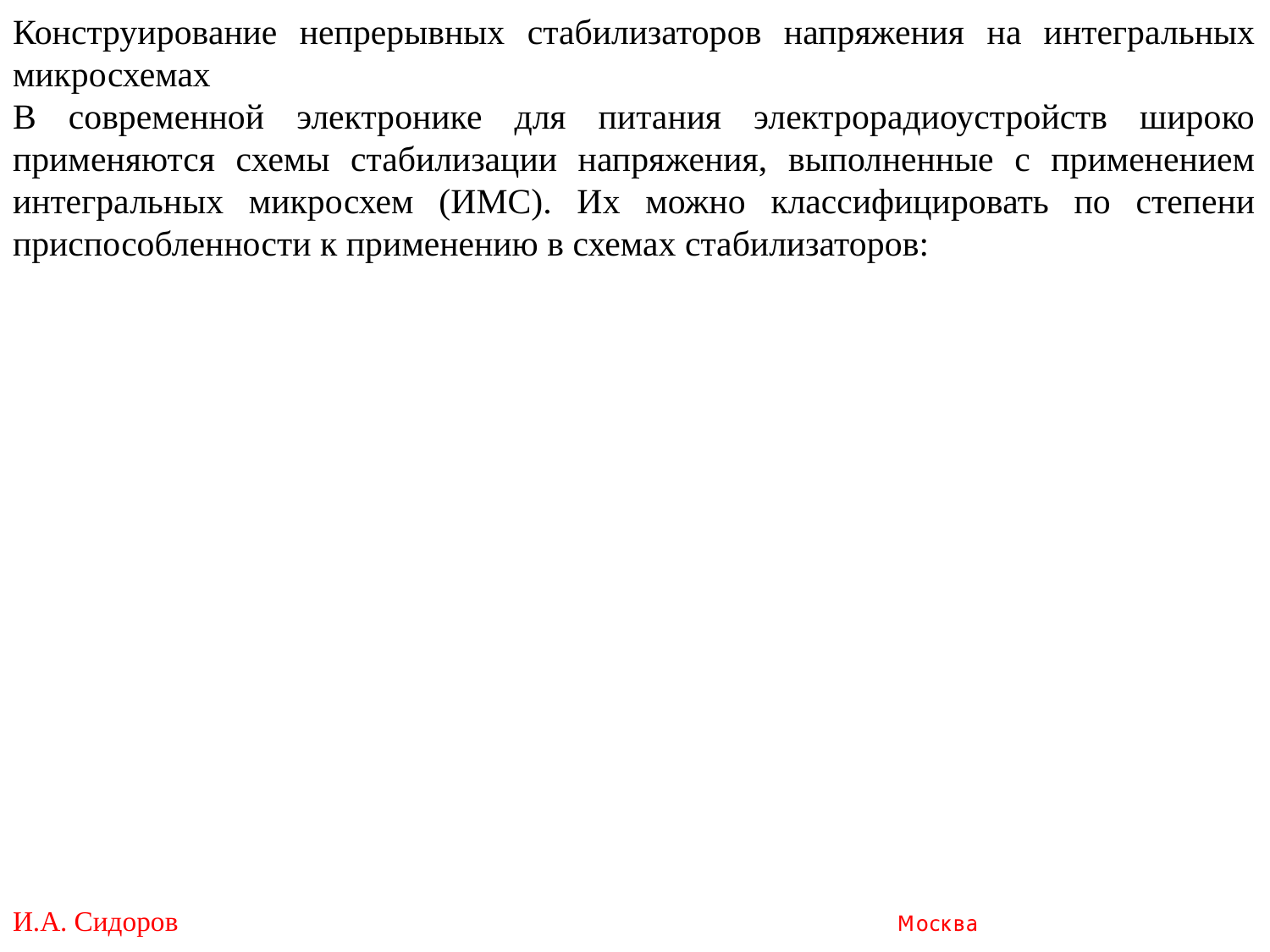

Конструирование непрерывных стабилизаторов напряжения на интегральных микросхемах
В современной электронике для питания электрорадиоустройств широко применяются схемы стабилизации напряжения, выполненные с применением интегральных микросхем (ИМС). Их можно классифицировать по степени приспособленности к применению в схемах стабилизаторов:

И.А. Сидоров                                                                                                       Москва